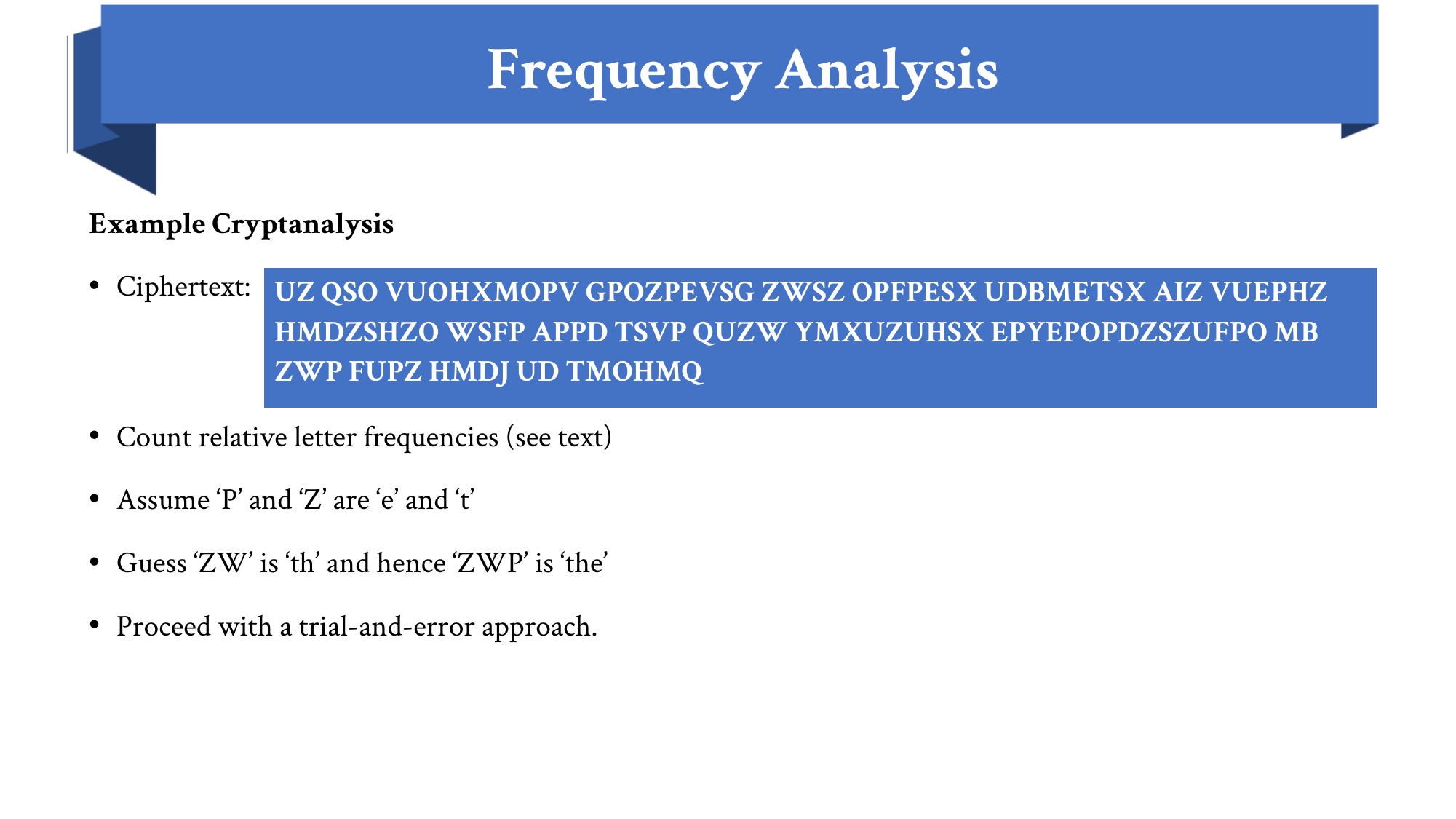

# Frequency Analysis
Example Cryptanalysis
Ciphertext:

Count relative letter frequencies (see text)
Assume ‘P’ and ‘Z’ are ‘e’ and ‘t’
Guess ‘ZW’ is ‘th’ and hence ‘ZWP’ is ‘the’
Proceed with a trial-and-error approach.

| UZ QSO VUOHXMOPV GPOZPEVSG ZWSZ OPFPESX UDBMETSX AIZ VUEPHZ HMDZSHZO WSFP APPD TSVP QUZW YMXUZUHSX EPYEPOPDZSZUFPO MB ZWP FUPZ HMDJ UD TMOHMQ |
| --- |